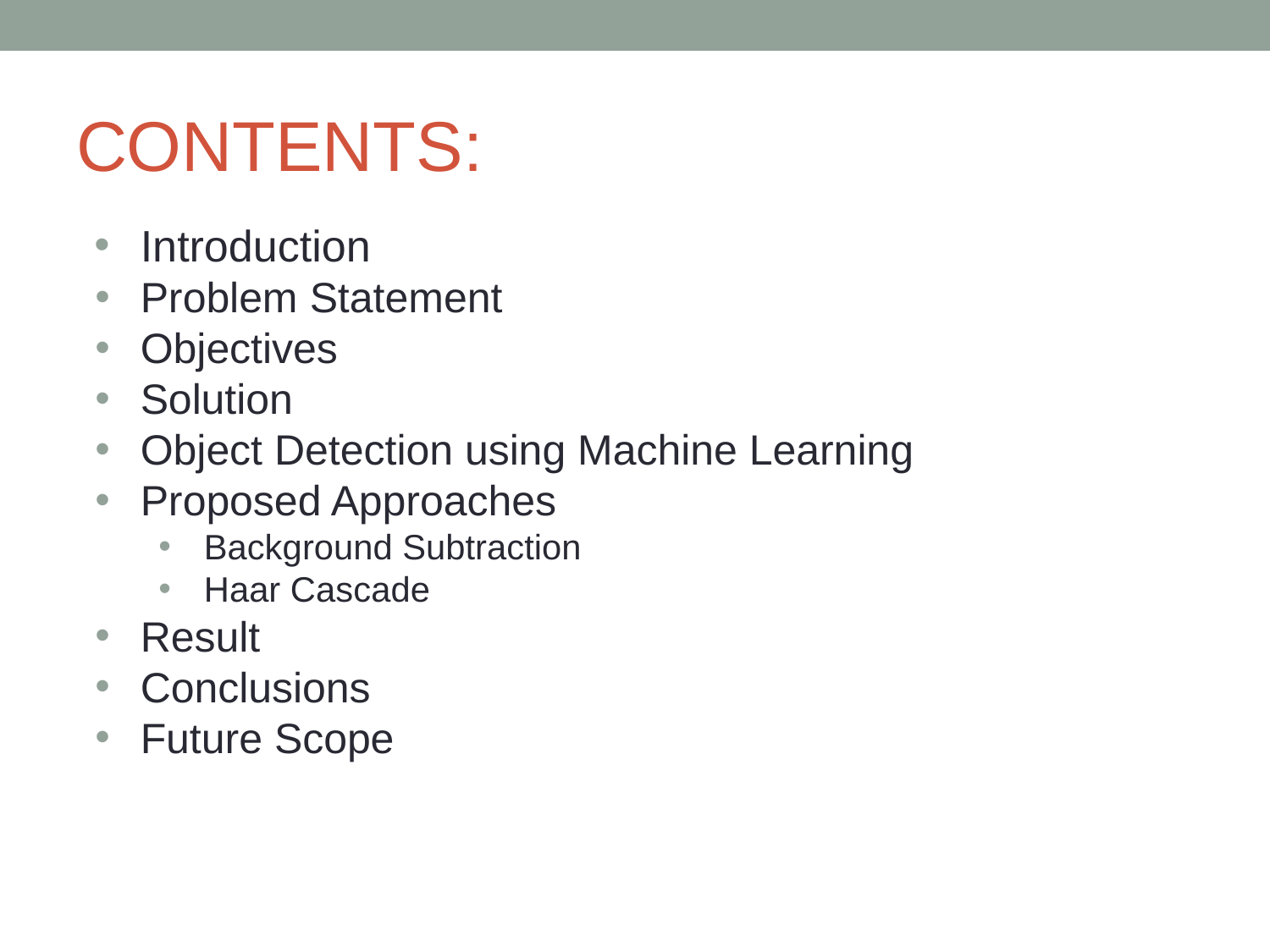

# CONTENTS:
Introduction
Problem Statement
Objectives
Solution
Object Detection using Machine Learning
Proposed Approaches
Background Subtraction
Haar Cascade
Result
Conclusions
Future Scope